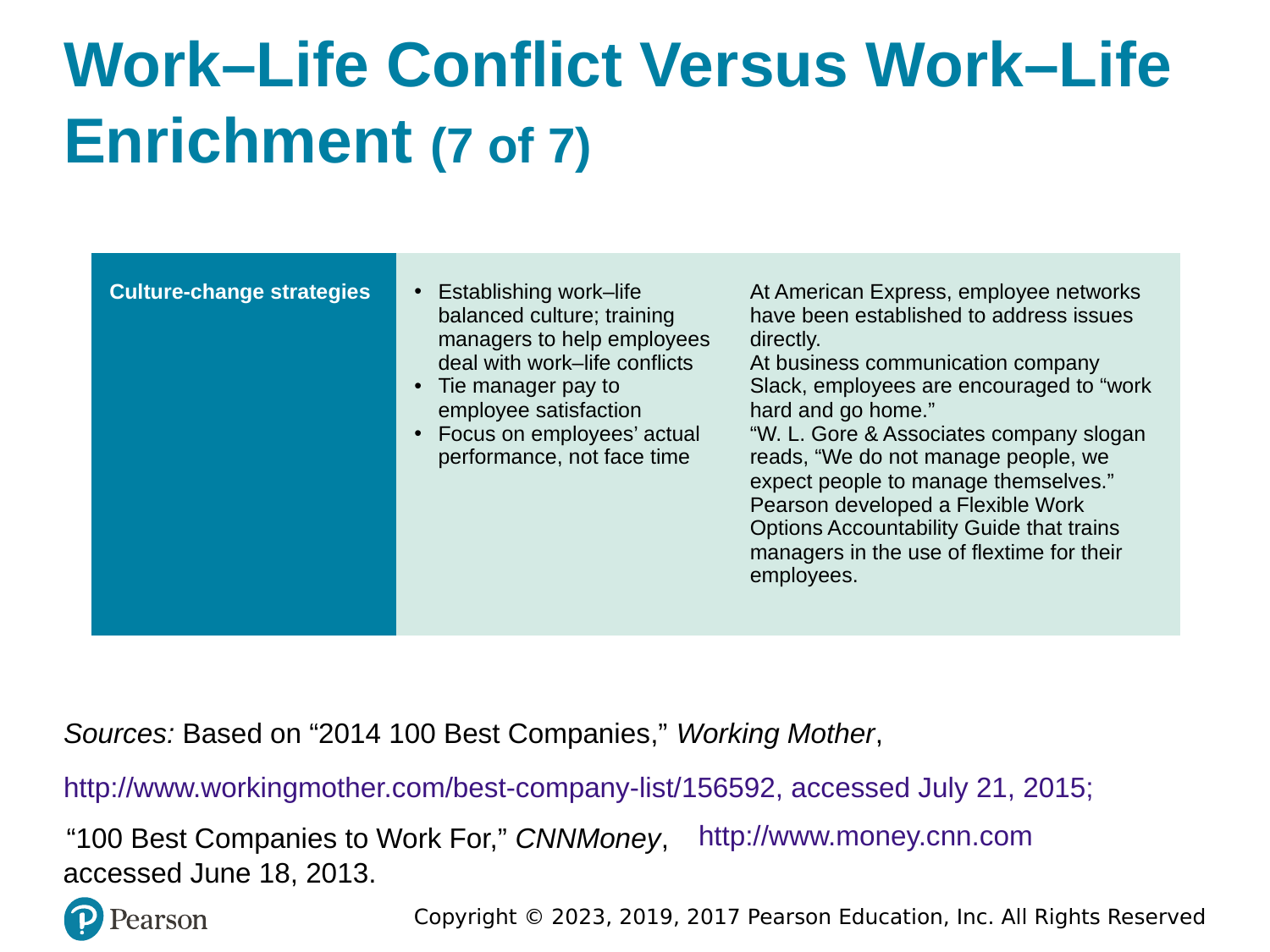

# Work–Life Conflict Versus Work–Life Enrichment (7 of 7)
| Culture-change strategies | Establishing work–life balanced culture; training managers to help employees deal with work–life conflicts Tie manager pay to employee satisfaction Focus on employees’ actual performance, not face time | At American Express, employee networks have been established to address issues directly. At business communication company Slack, employees are encouraged to “work hard and go home.” “W. L. Gore & Associates company slogan reads, “We do not manage people, we expect people to manage themselves.” Pearson developed a Flexible Work Options Accountability Guide that trains managers in the use of flextime for their employees. |
| --- | --- | --- |
Sources: Based on “2014 100 Best Companies,” Working Mother,
http://www.workingmother.com/best-company-list/156592, accessed July 21, 2015;
http://www.money.cnn.com
“100 Best Companies to Work For,” CNNMoney,
accessed June 18, 2013.